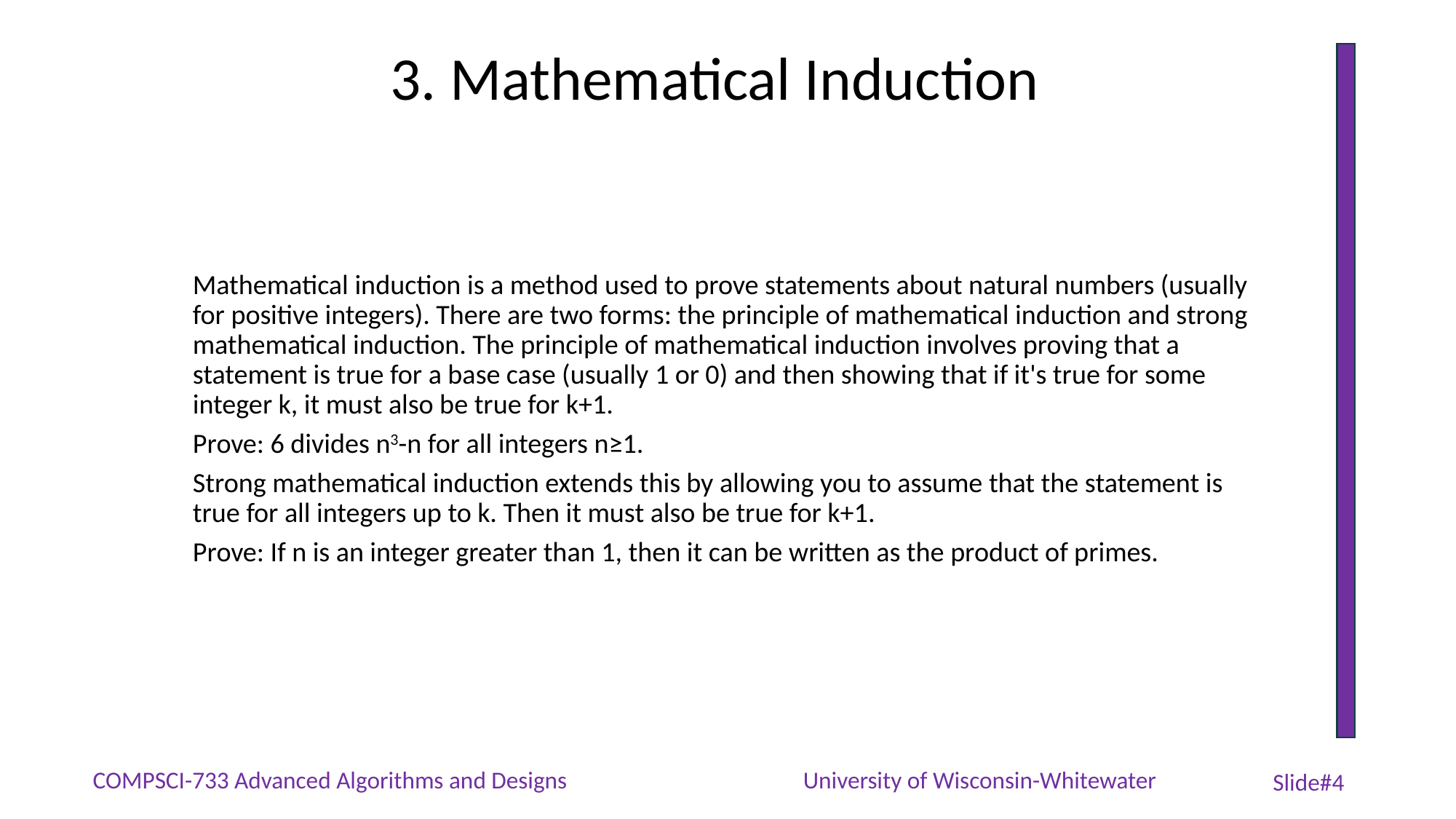

# 3. Mathematical Induction

Mathematical induction is a method used to prove statements about natural numbers (usually for positive integers). There are two forms: the principle of mathematical induction and strong mathematical induction. The principle of mathematical induction involves proving that a statement is true for a base case (usually 1 or 0) and then showing that if it's true for some integer k, it must also be true for k+1.
Prove: 6 divides n3-n for all integers n≥1.
Strong mathematical induction extends this by allowing you to assume that the statement is true for all integers up to k. Then it must also be true for k+1.
Prove: If n is an integer greater than 1, then it can be written as the product of primes.
COMPSCI-733 Advanced Algorithms and Designs
University of Wisconsin-Whitewater
Slide#4